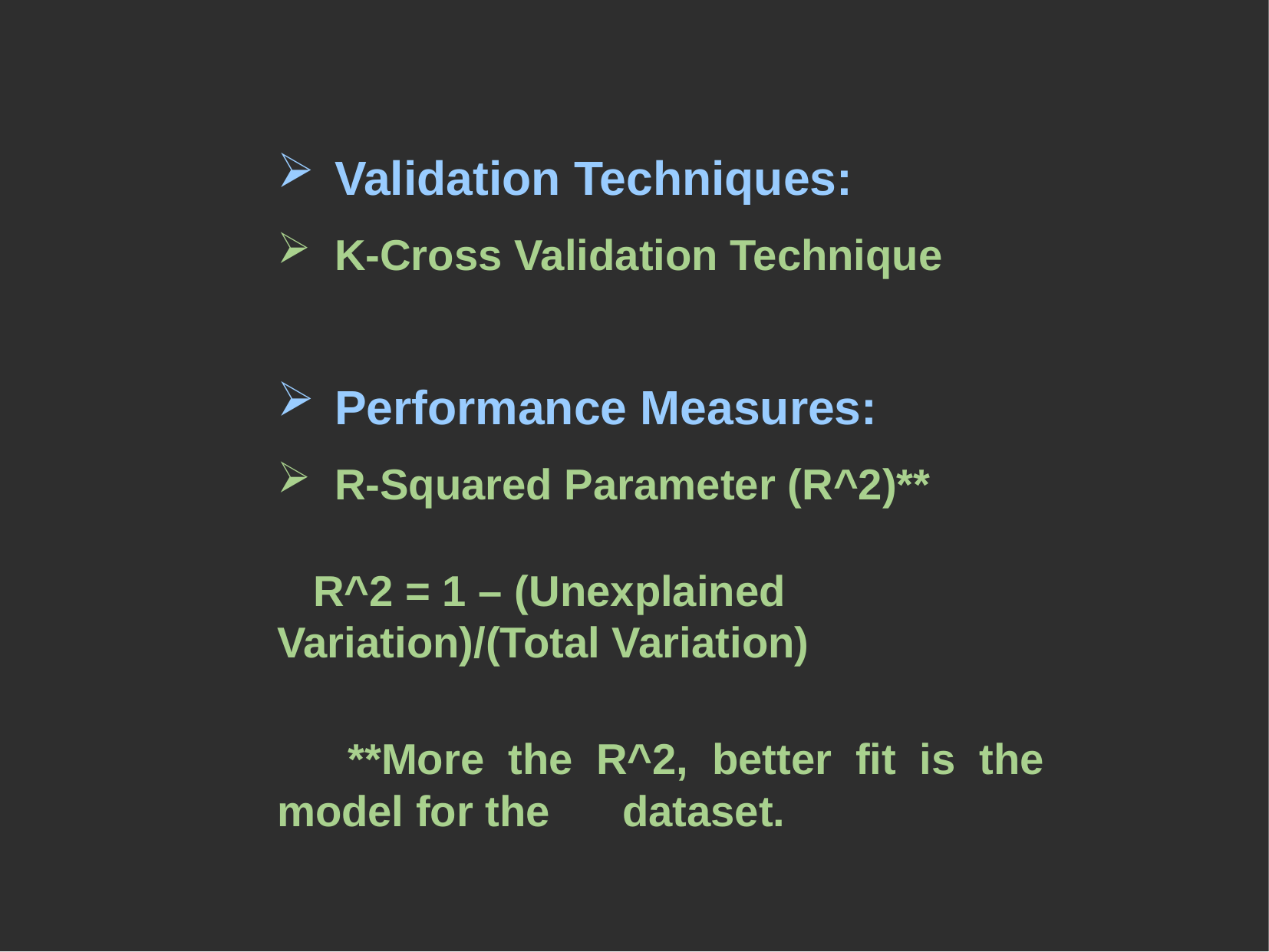

Validation Techniques:
K-Cross Validation Technique

Performance Measures:
R-Squared Parameter (R^2)**

   R^2 = 1 – (Unexplained     Variation)/(Total Variation)

   **More the R^2, better fit is the model for the 	dataset.